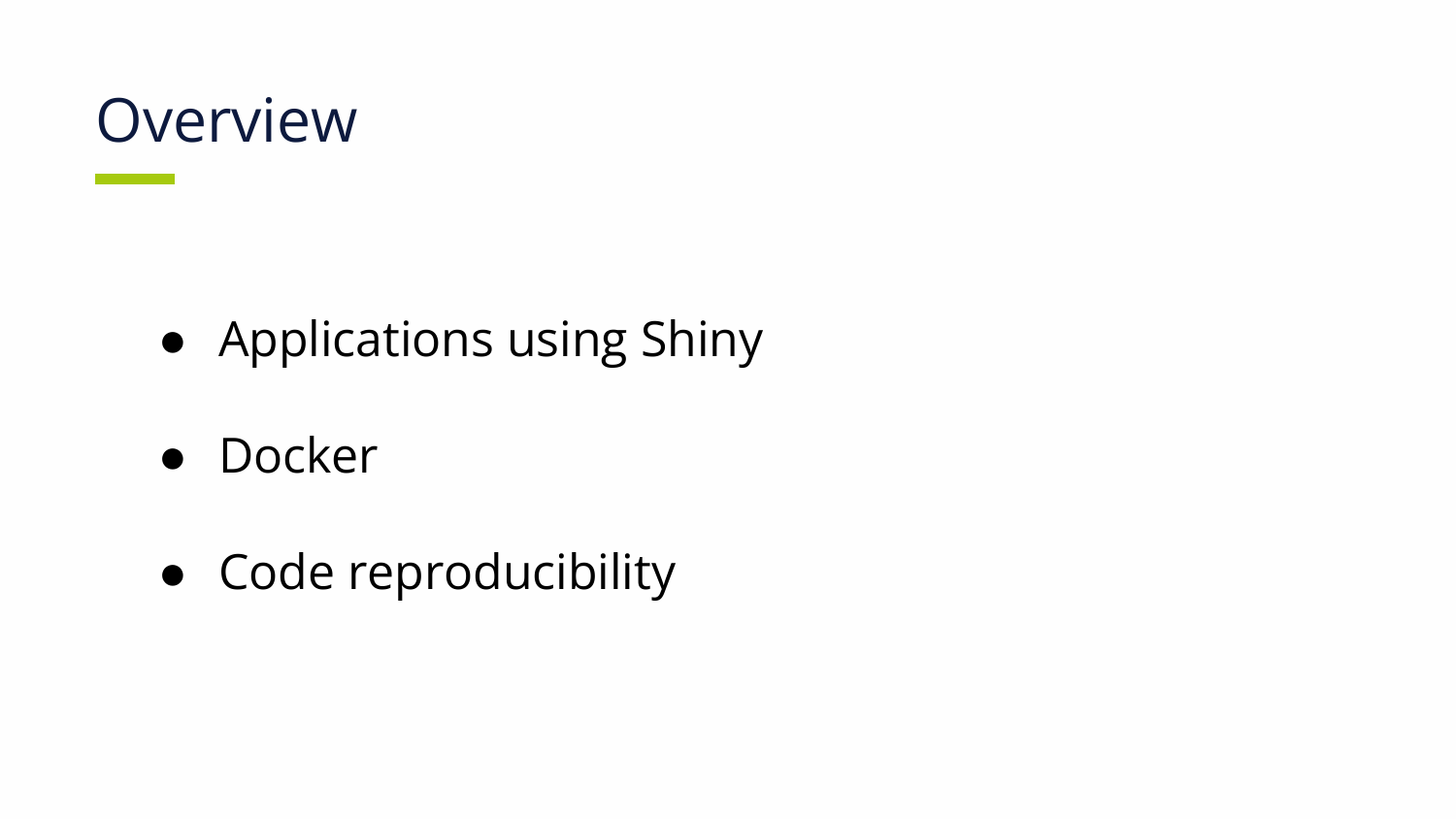

# Overview

Applications using Shiny

Docker

Code reproducibility